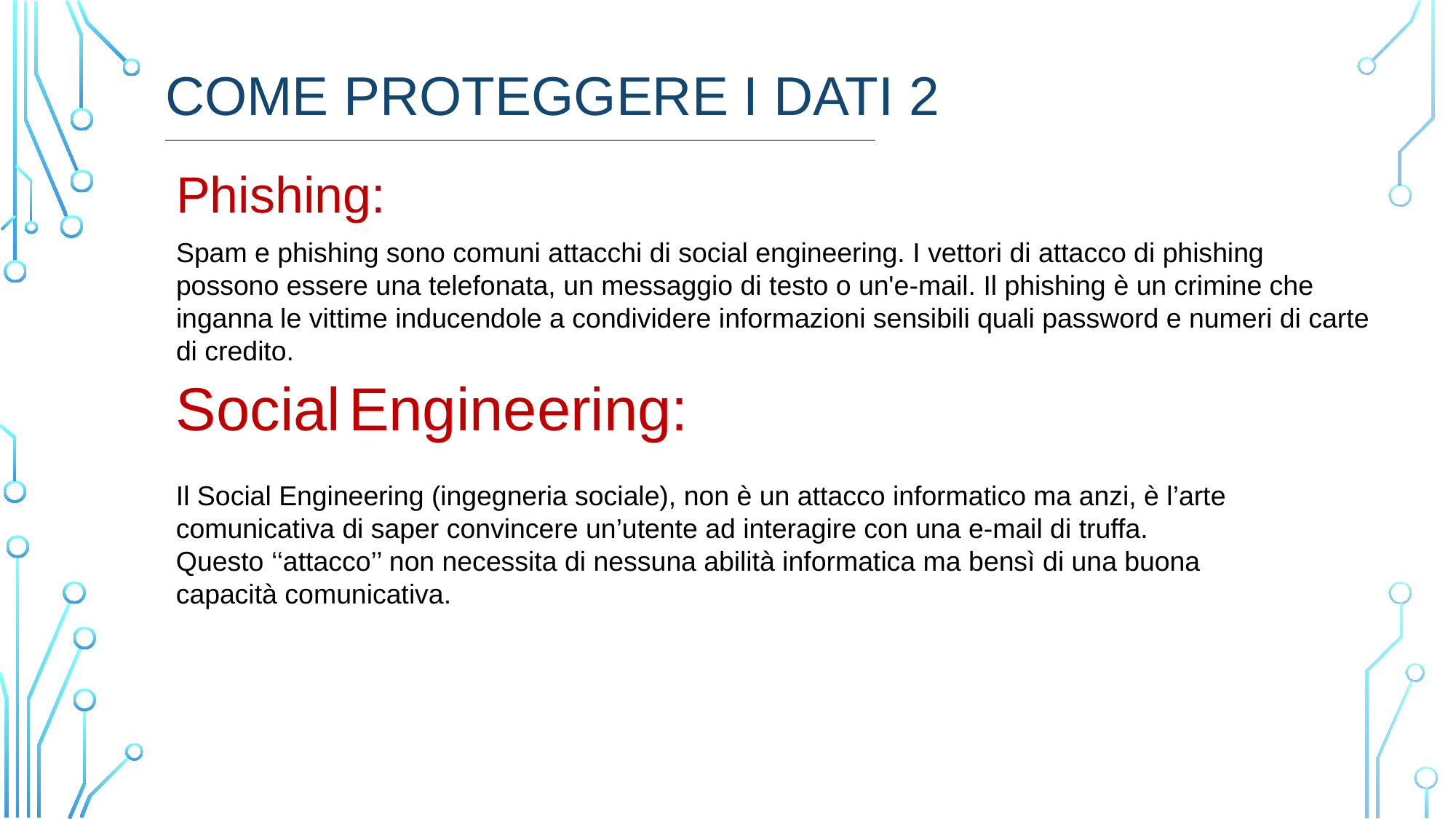

# Come proteggere i dati 2
Phishing:
Spam e phishing sono comuni attacchi di social engineering. I vettori di attacco di phishing possono essere una telefonata, un messaggio di testo o un'e-mail. Il phishing è un crimine che inganna le vittime inducendole a condividere informazioni sensibili quali password e numeri di carte di credito.
Social Engineering:
Il Social Engineering (ingegneria sociale), non è un attacco informatico ma anzi, è l’arte comunicativa di saper convincere un’utente ad interagire con una e-mail di truffa.
Questo ‘‘attacco’’ non necessita di nessuna abilità informatica ma bensì di una buona capacità comunicativa.